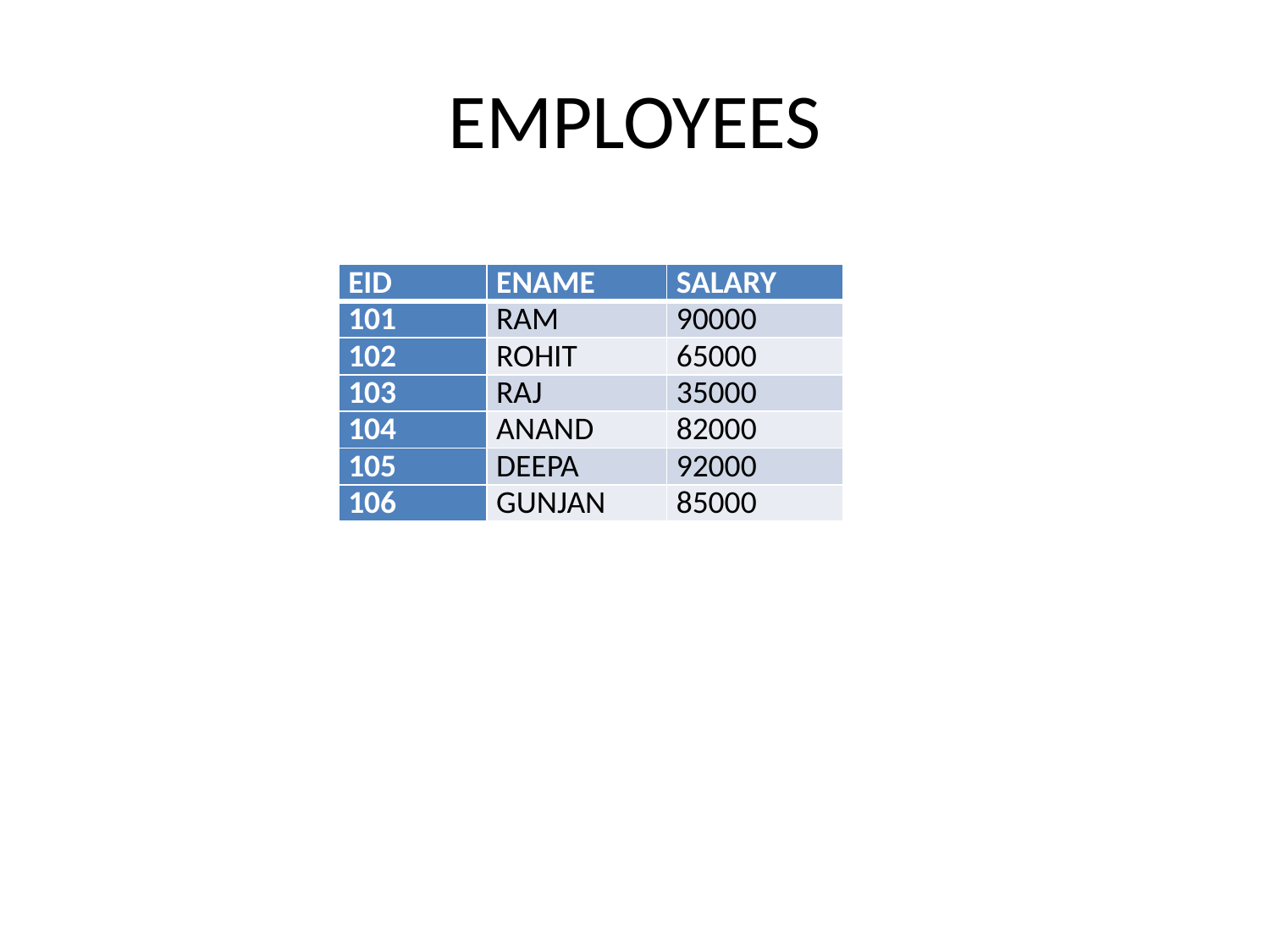

# EMPLOYEES
| EID | ENAME | SALARY |
| --- | --- | --- |
| 101 | RAM | 90000 |
| 102 | ROHIT | 65000 |
| 103 | RAJ | 35000 |
| 104 | ANAND | 82000 |
| 105 | DEEPA | 92000 |
| 106 | GUNJAN | 85000 |